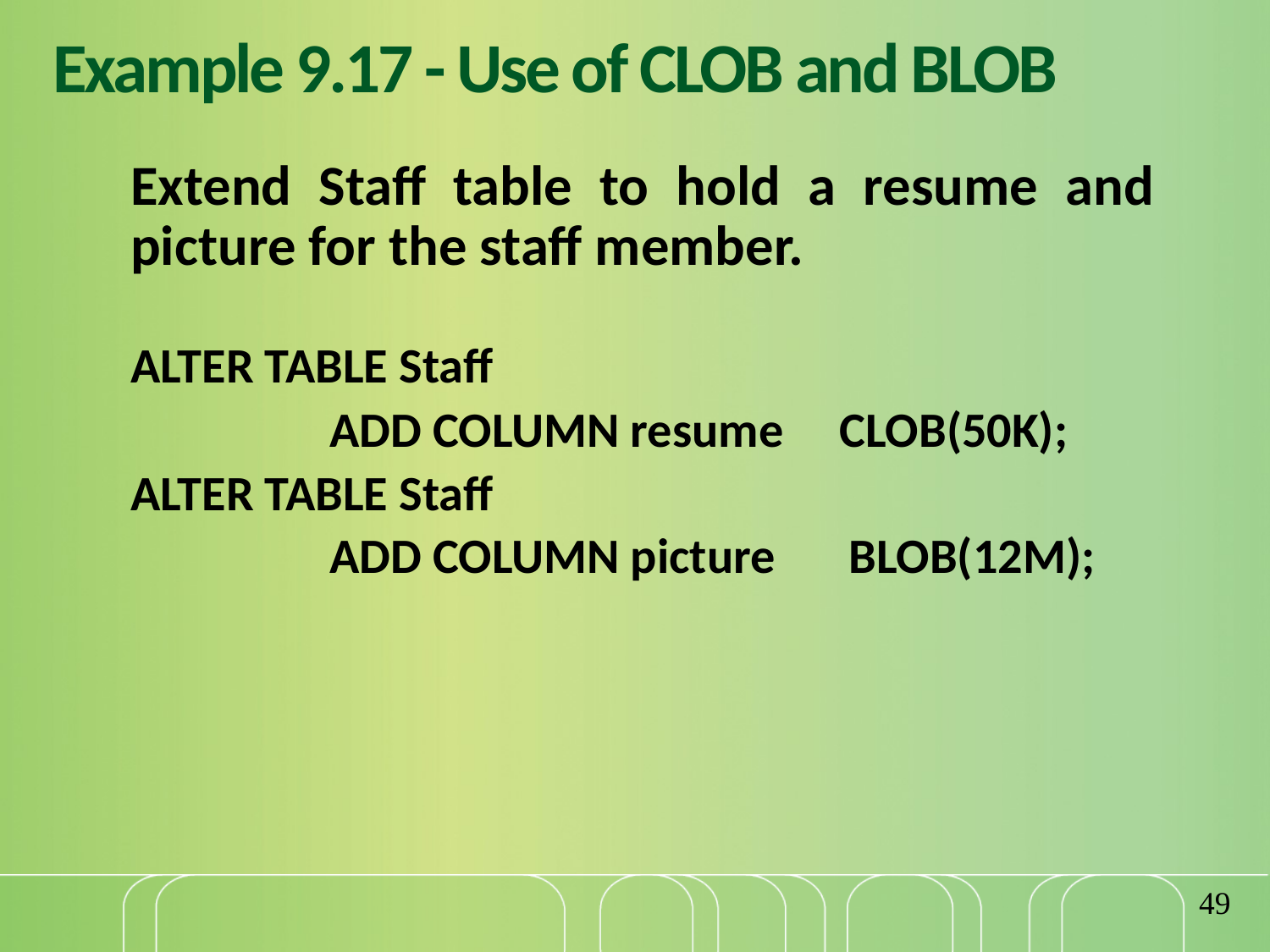

# Example 9.17 - Use of CLOB and BLOB
	Extend Staff table to hold a resume and picture for the staff member.

	ALTER TABLE Staff
		ADD COLUMN resume     CLOB(50K);
	ALTER TABLE Staff
		ADD COLUMN picture	 BLOB(12M);
49